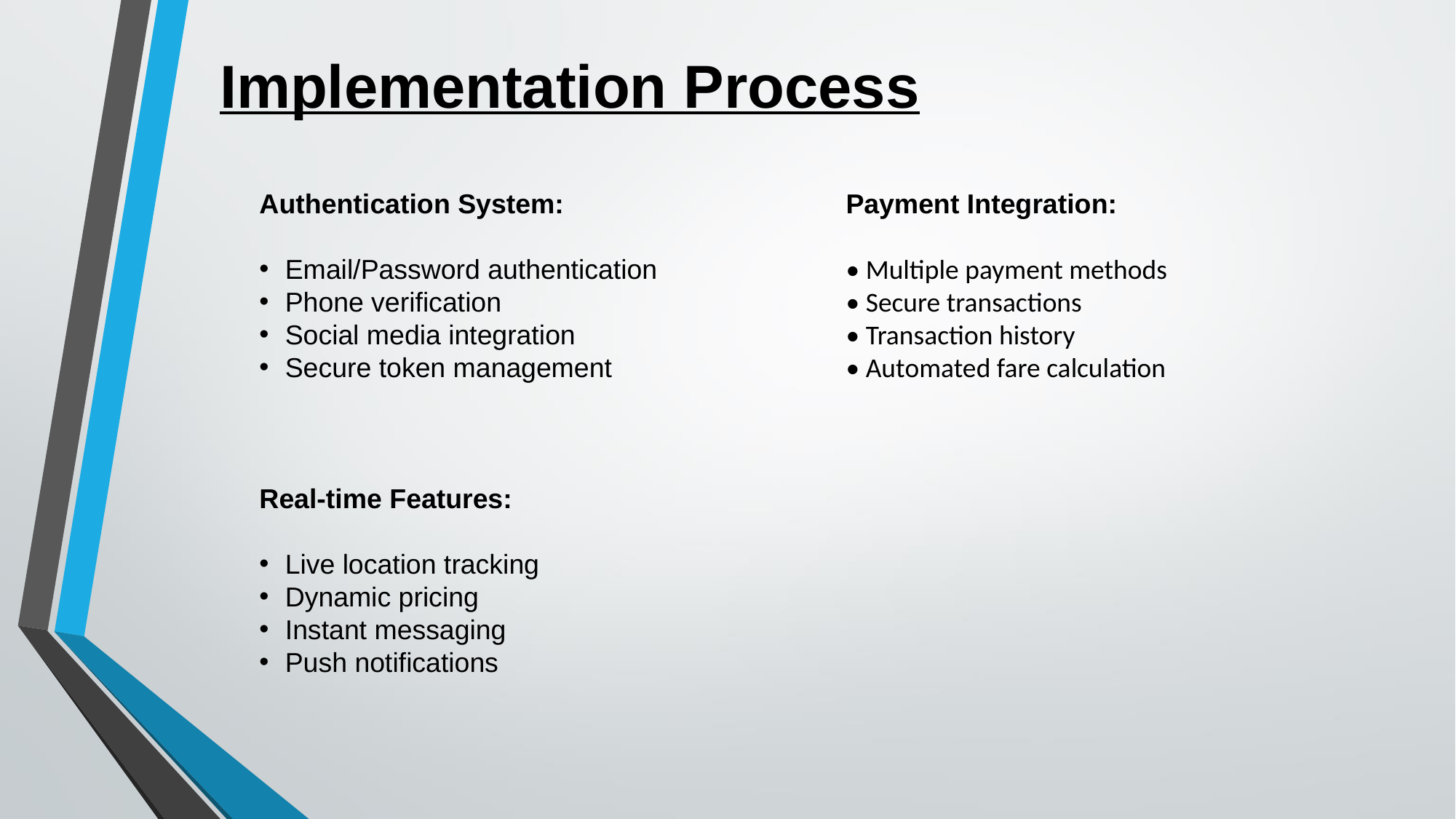

Implementation Process

Payment Integration:

• Multiple payment methods
• Secure transactions
• Transaction history
• Automated fare calculation
Authentication System:

Email/Password authentication
Phone verification
Social media integration
Secure token management

Real-time Features:

Live location tracking
Dynamic pricing
Instant messaging
Push notifications